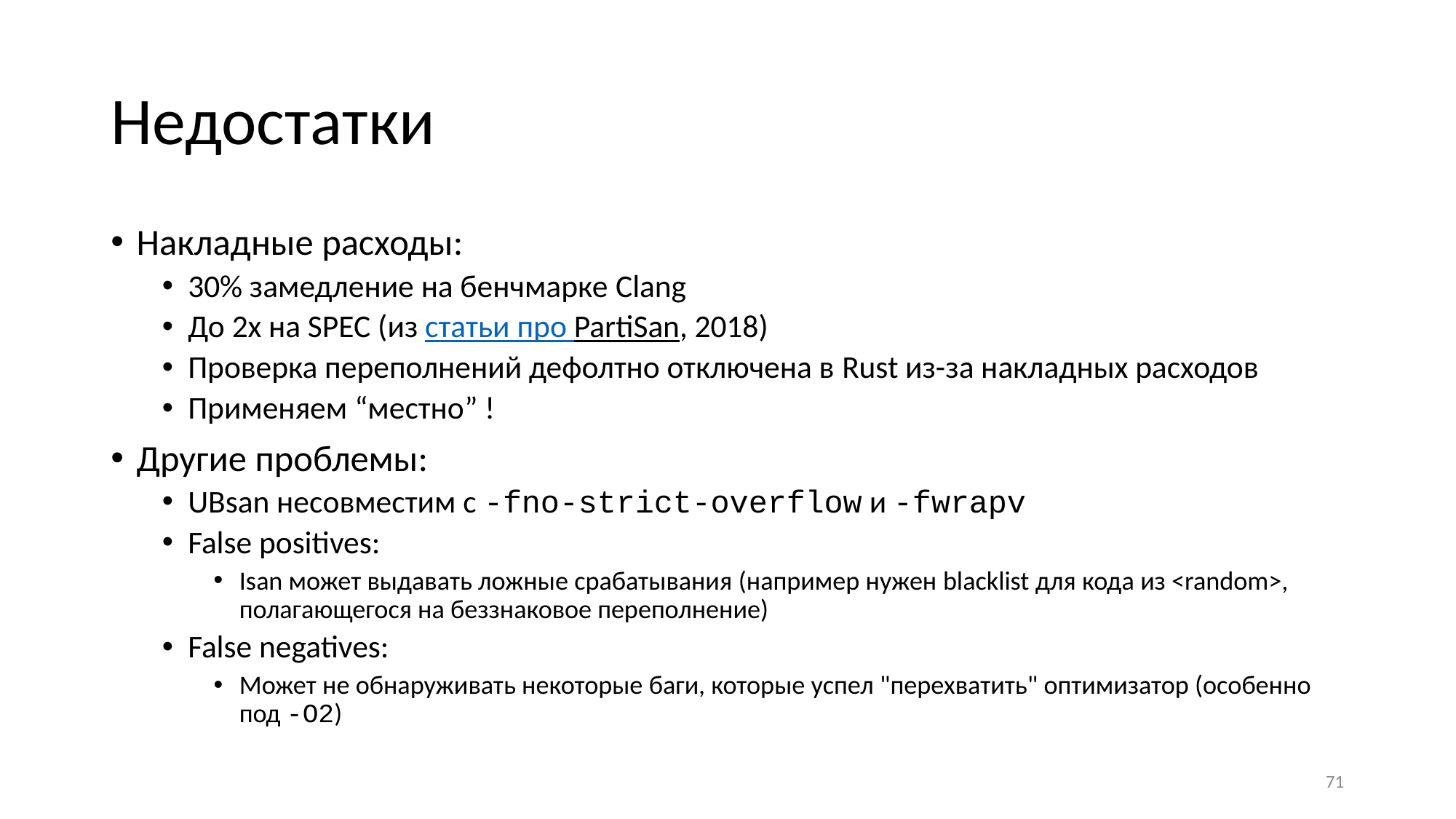

# Недостатки
Накладные расходы:
30% замедление на бенчмарке Clang
До 2x на SPEC (из статьи про PartiSan, 2018)
Проверка переполнений дефолтно отключена в Rust из-за накладных расходов
Применяем “местно” !
Другие проблемы:
UBsan несовместим с -fno-strict-overflow и -fwrapv
False positives:
Isan может выдавать ложные срабатывания (например нужен blacklist для кода из <random>, полагающегося на беззнаковое переполнение)
False negatives:
Может не обнаруживать некоторые баги, которые успел "перехватить" оптимизатор (особенно под -O2)
71